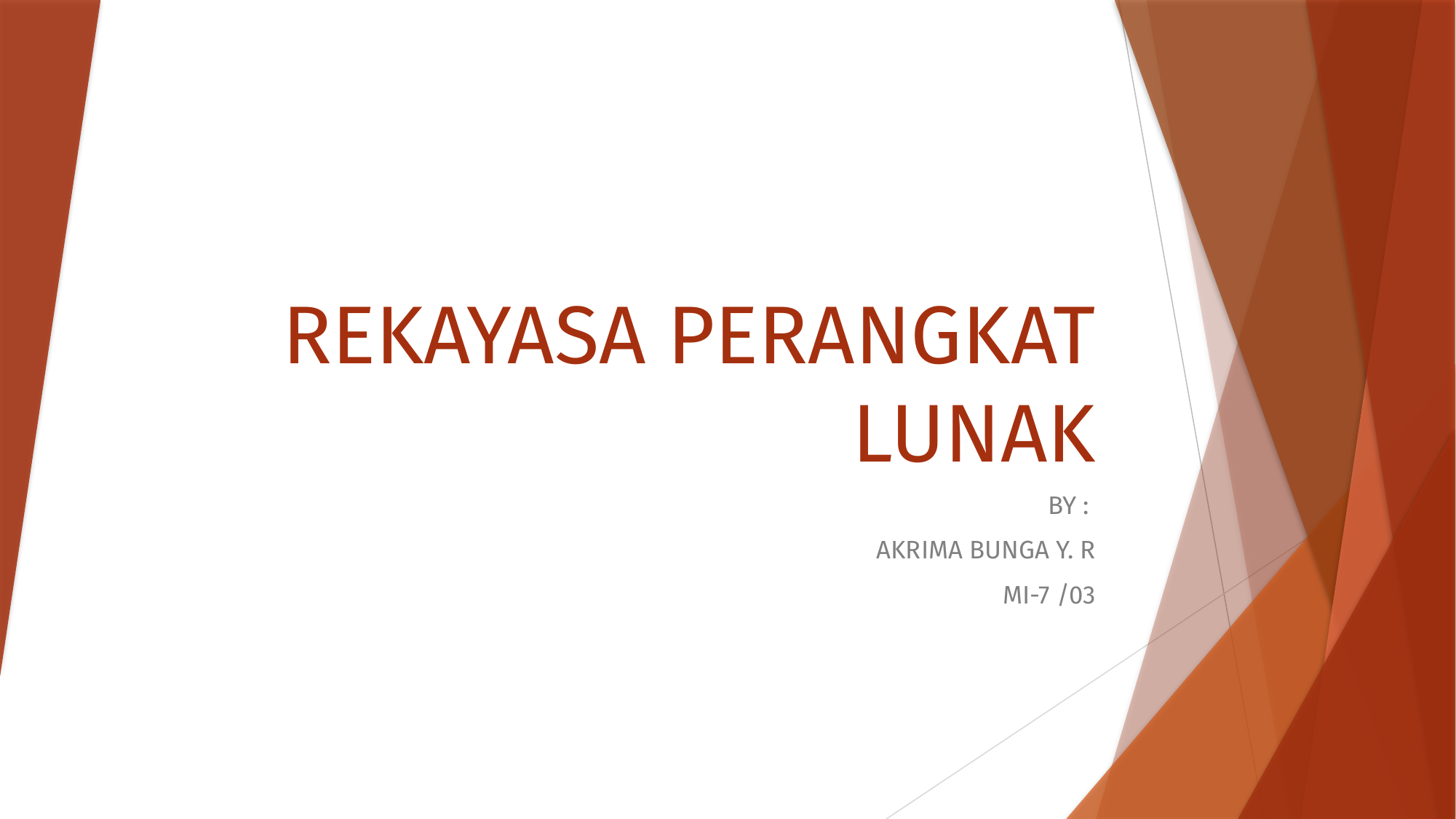

# REKAYASA PERANGKAT LUNAK
BY :
AKRIMA BUNGA Y. R
MI-7 /03